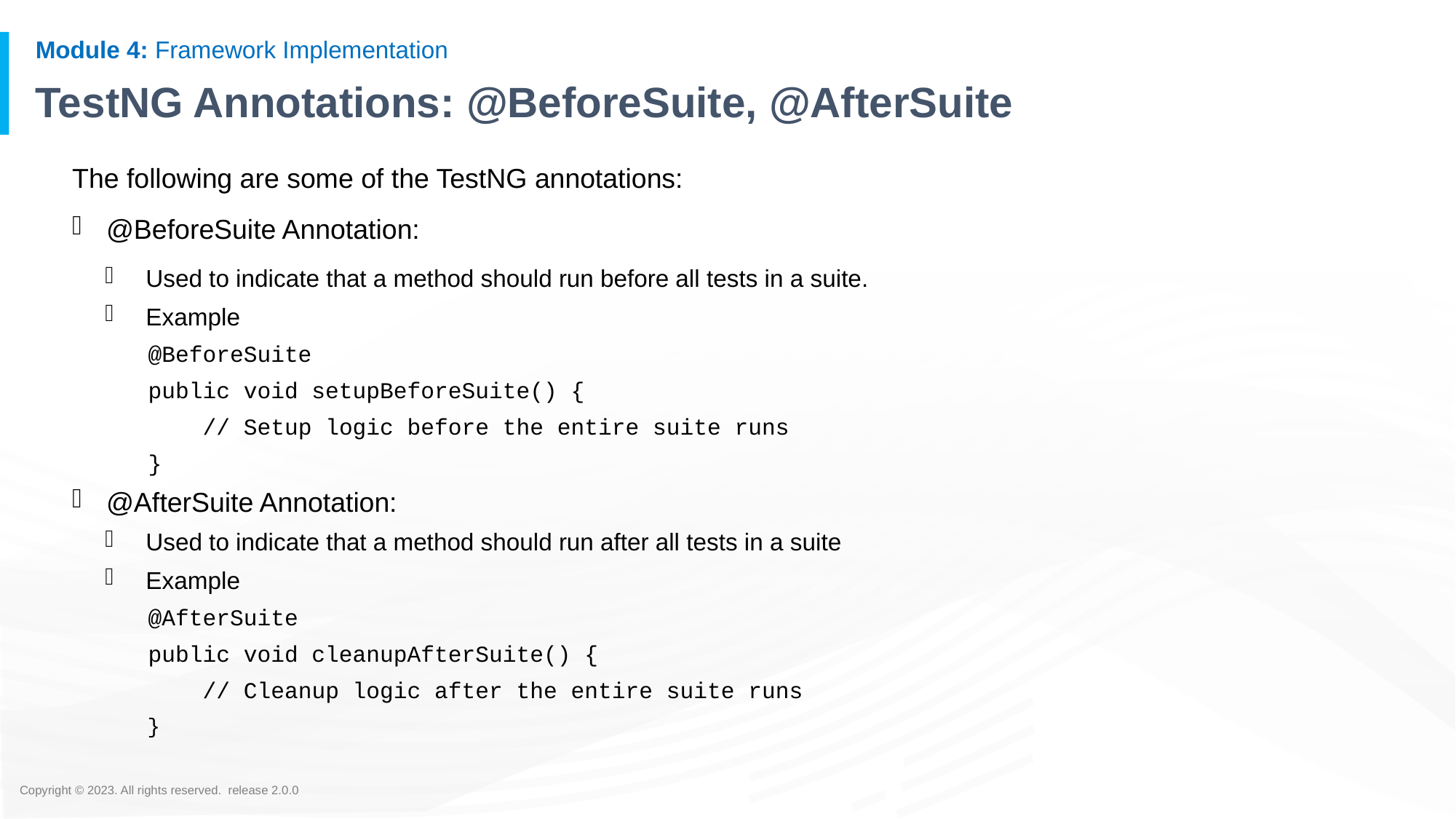

# TestNG Annotations: @BeforeSuite, @AfterSuite
The following are some of the TestNG annotations:
@BeforeSuite Annotation:
Used to indicate that a method should run before all tests in a suite.
Example
@BeforeSuite
public void setupBeforeSuite() {
    // Setup logic before the entire suite runs
}
@AfterSuite Annotation:
Used to indicate that a method should run after all tests in a suite
Example
@AfterSuite
public void cleanupAfterSuite() {
    // Cleanup logic after the entire suite runs
}